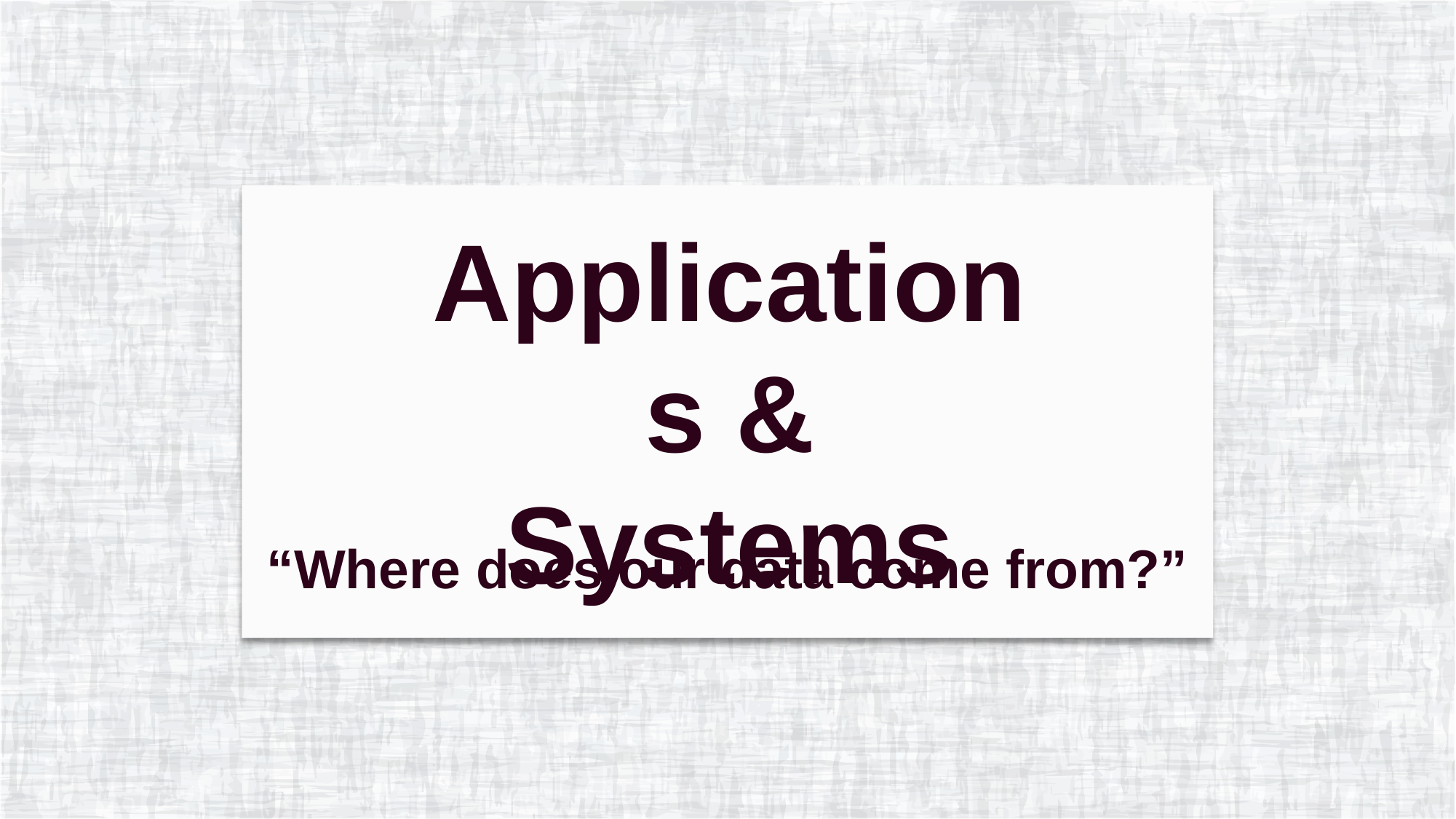

Applications & Systems
“Where does our data come from?”